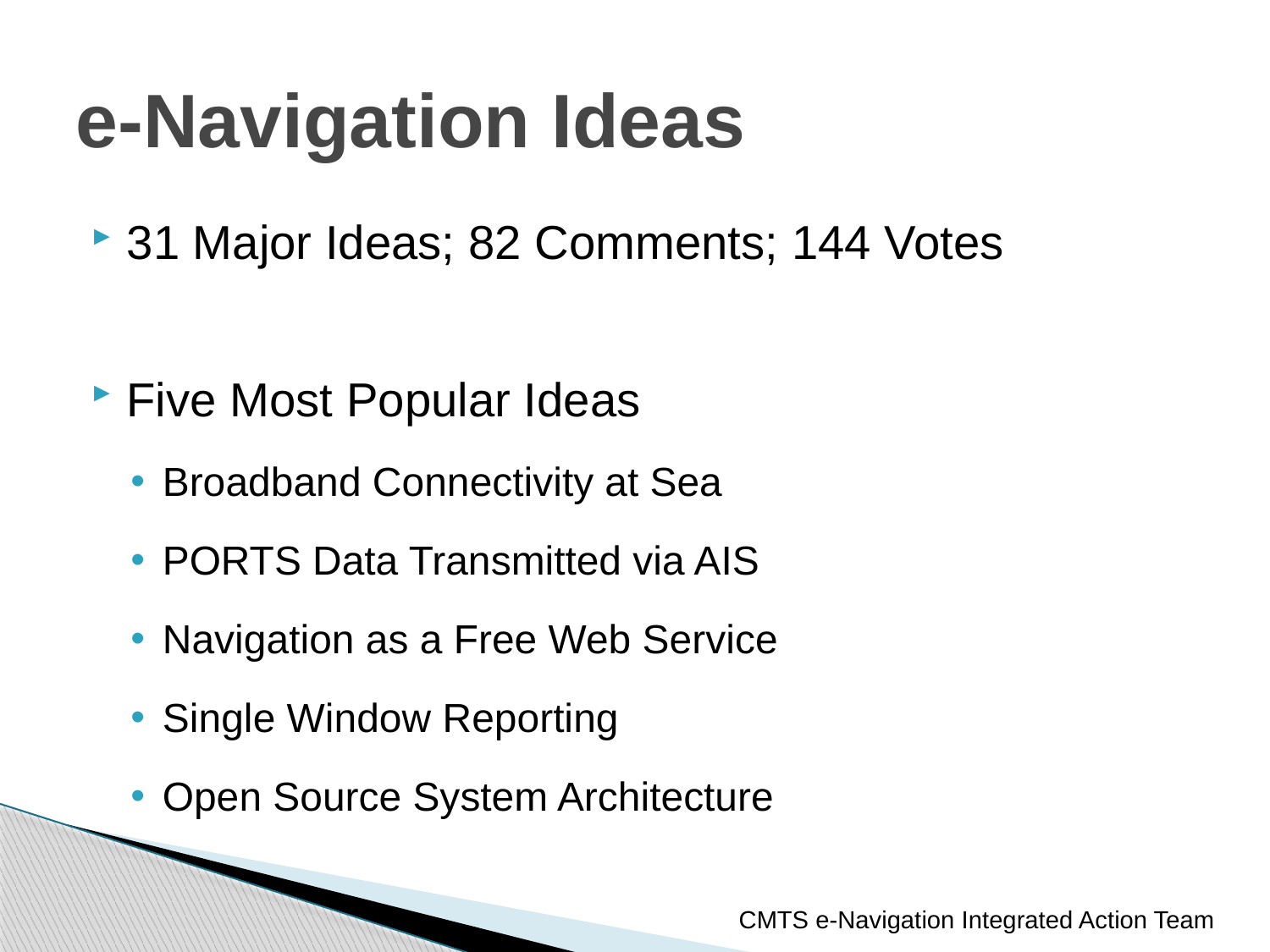

# e-Navigation Ideas
31 Major Ideas; 82 Comments; 144 Votes

Five Most Popular Ideas
Broadband Connectivity at Sea
PORTS Data Transmitted via AIS
Navigation as a Free Web Service
Single Window Reporting
Open Source System Architecture
CMTS e-Navigation Integrated Action Team